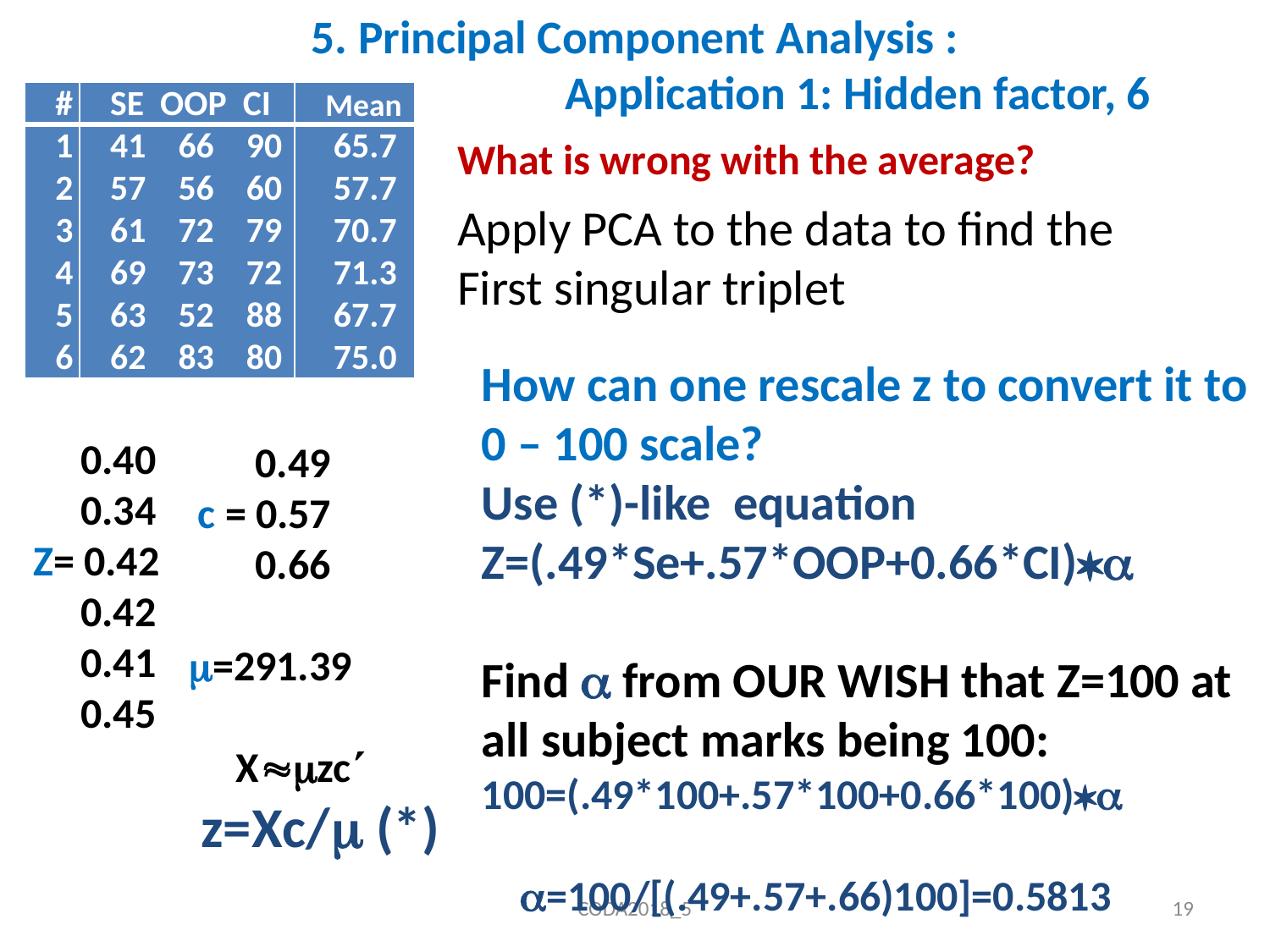

# 5. Principal Component Analysis : Application 1: Hidden factor, 6

| # | SE OOP CI | Mean |
| --- | --- | --- |
| 1 2 3 4 5 6 | 41 66 90 57 56 60 61 72 79 69 73 72 63 52 88 62 83 80 | 65.7 57.7 70.7 71.3 67.7 75.0 |
What is wrong with the average?
Apply PCA to the data to find the First singular triplet
How can one rescale z to convert it to
0 – 100 scale?
Use (*)-like  equation Z=(.49*Se+.57*OOP+0.66*CI)∗α

Find α from OUR WISH that Z=100 at all subject marks being 100:
100=(.49*100+.57*100+0.66*100)∗α

    α=100/[(.49+.57+.66)100]=0.5813

     0.40
     0.34
Z= 0.42
     0.42
     0.41
     0.45
       0.49
 c = 0.57
       0.66

μ=291.39

     X≈μzc′
 z=Xc/μ (*)
CODA2018_5
19